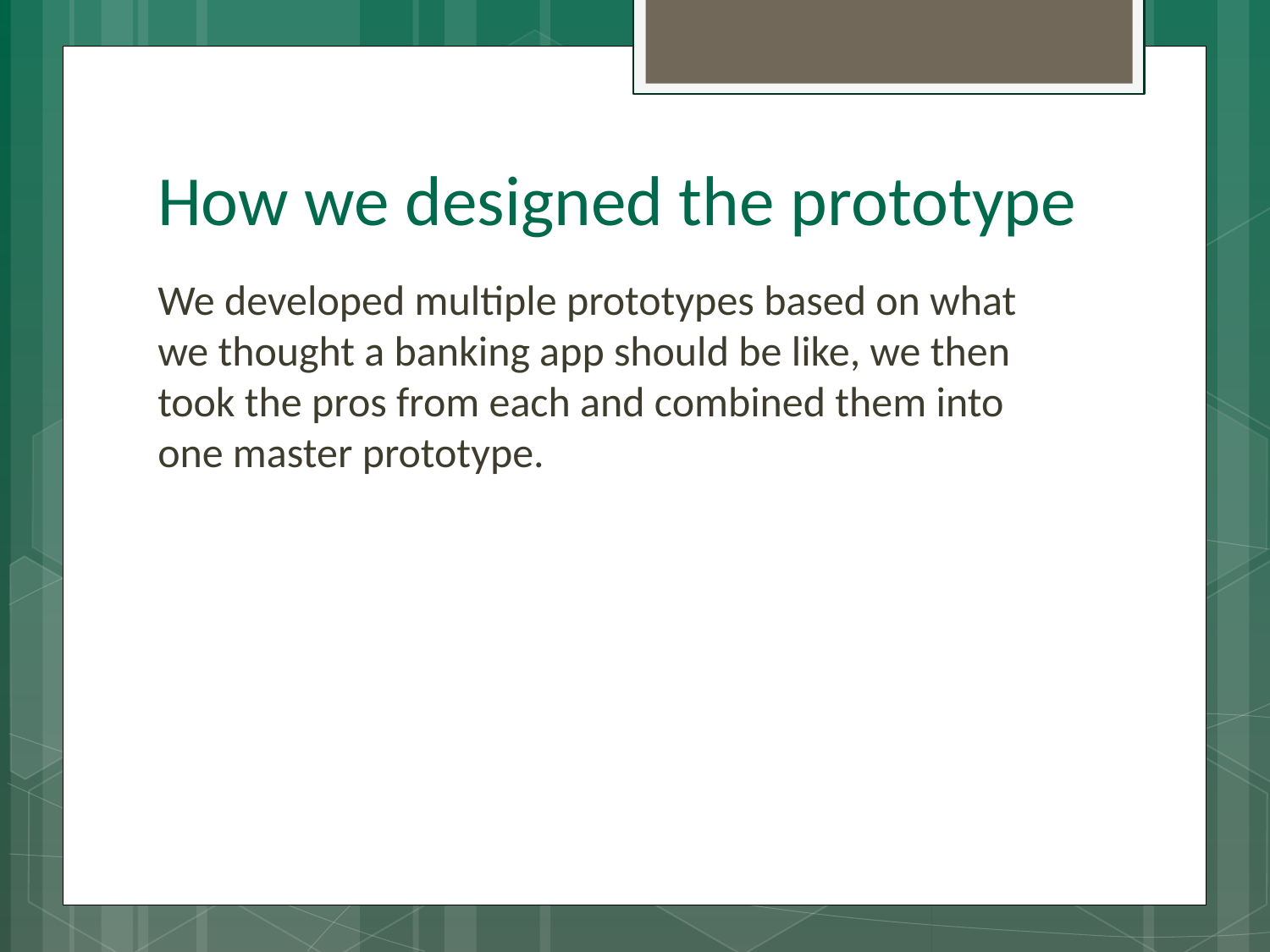

# How we designed the prototype
We developed multiple prototypes based on what we thought a banking app should be like, we then took the pros from each and combined them into one master prototype.